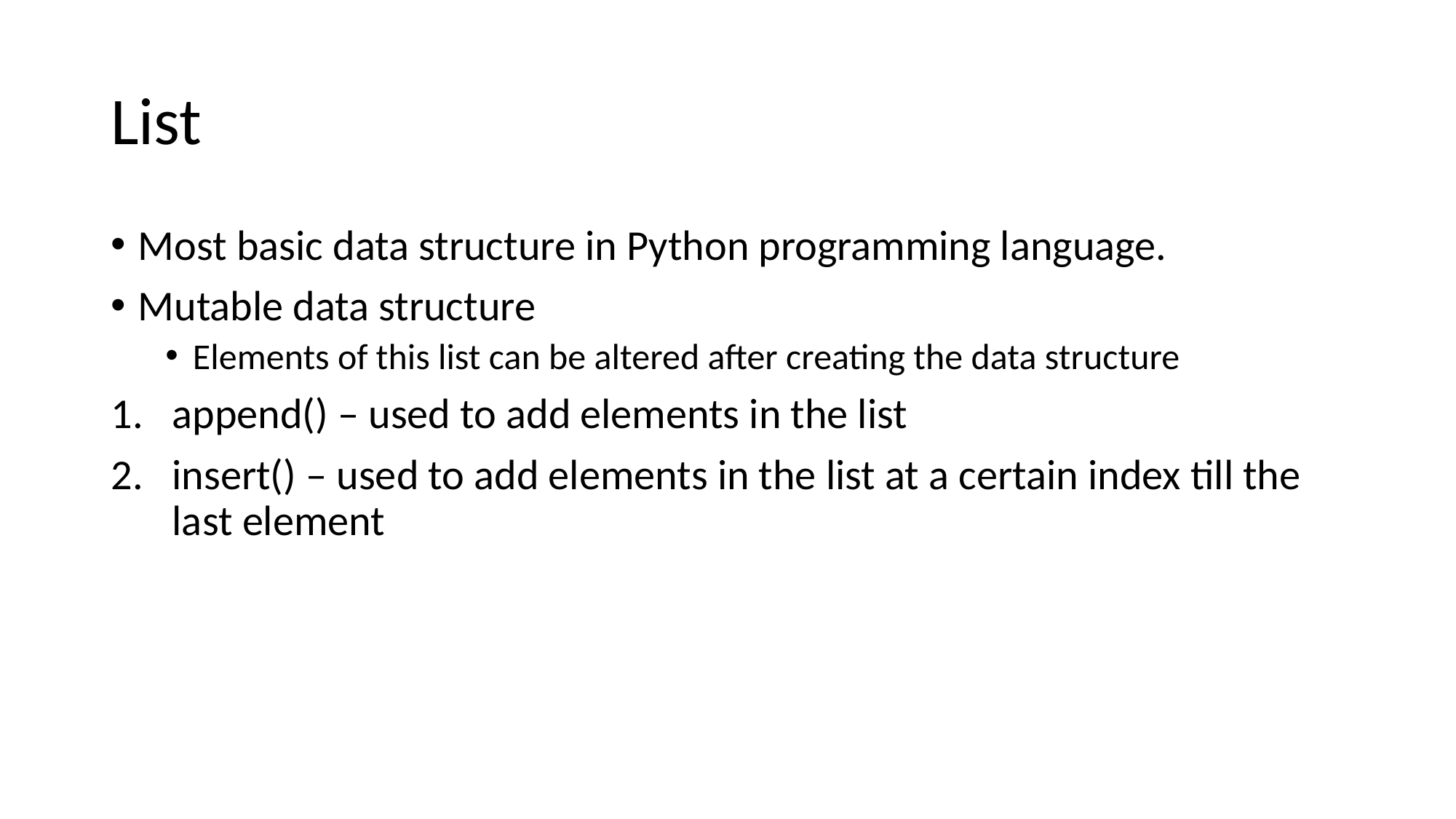

# List
Most basic data structure in Python programming language.
Mutable data structure
Elements of this list can be altered after creating the data structure
append() – used to add elements in the list
insert() – used to add elements in the list at a certain index till the last element